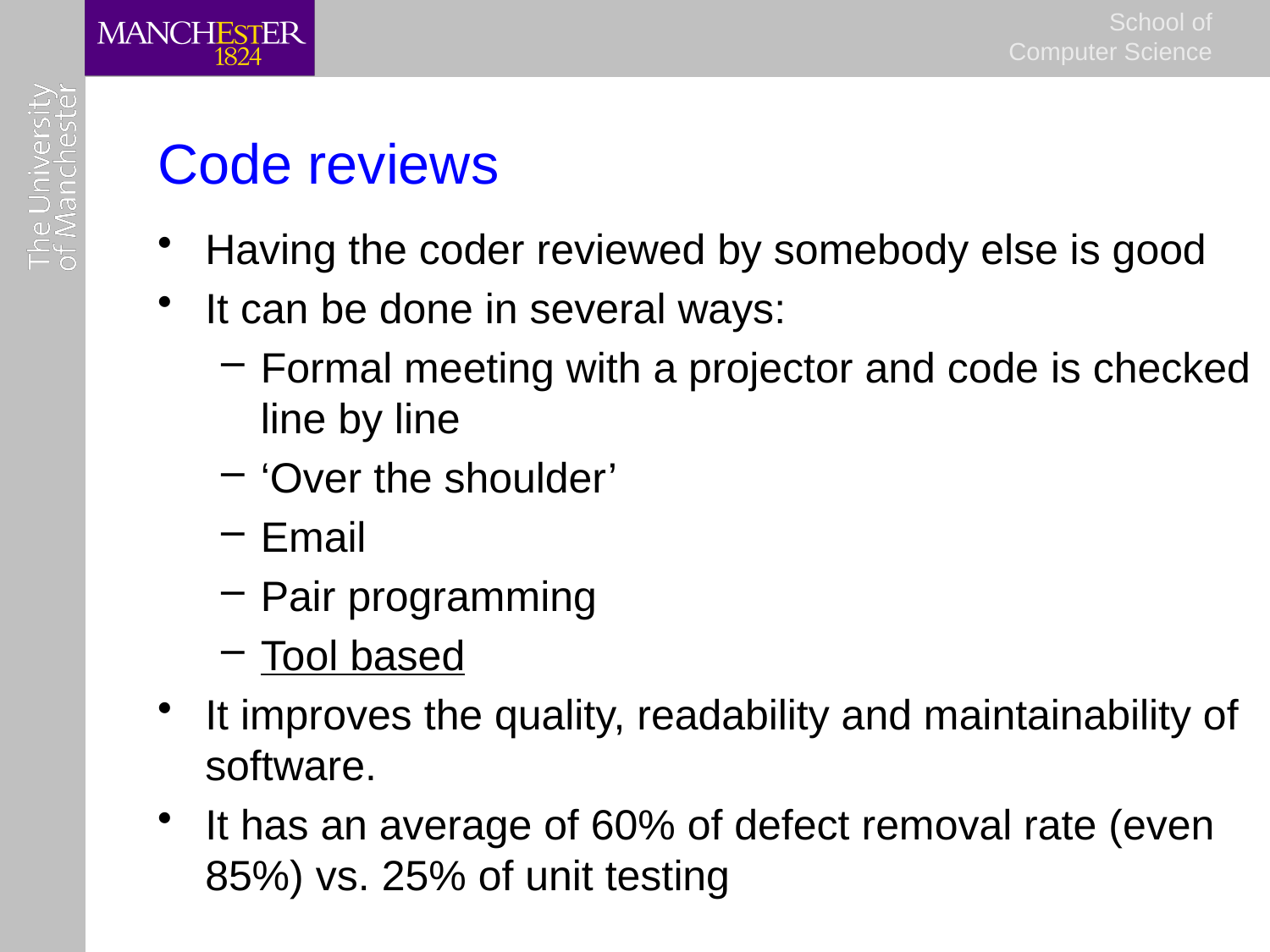

# Code reviews
Having the coder reviewed by somebody else is good
It can be done in several ways:
Formal meeting with a projector and code is checked line by line
‘Over the shoulder’
Email
Pair programming
Tool based
It improves the quality, readability and maintainability of software.
It has an average of 60% of defect removal rate (even 85%) vs. 25% of unit testing